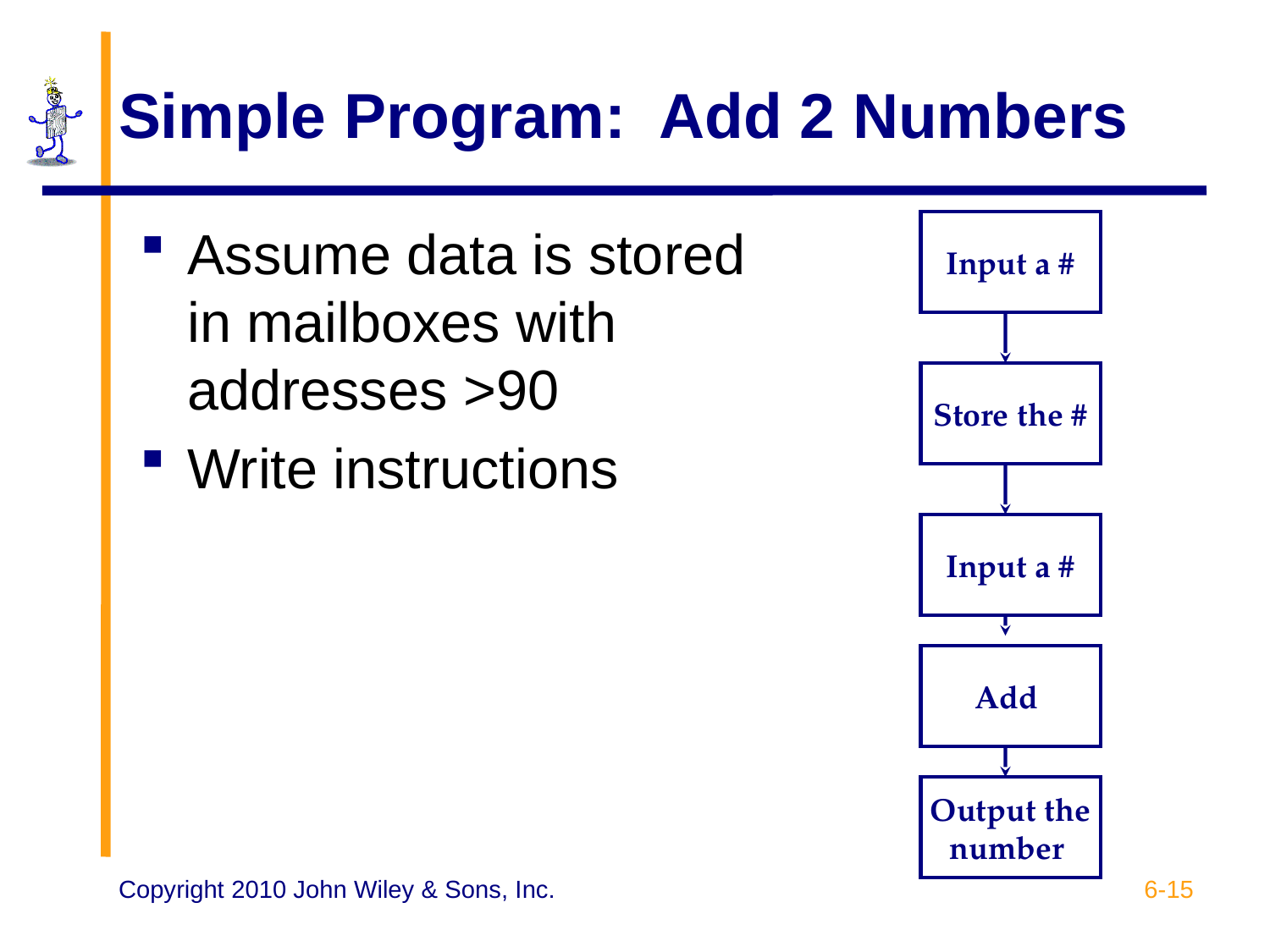

# Simple Program:  Add 2 Numbers
Assume data is stored
in mailboxes with
addresses >90
Write instructions
Input a #

Store the #

Input a #

Add

Output the
number
6-15
Copyright 2010 John Wiley & Sons, Inc.